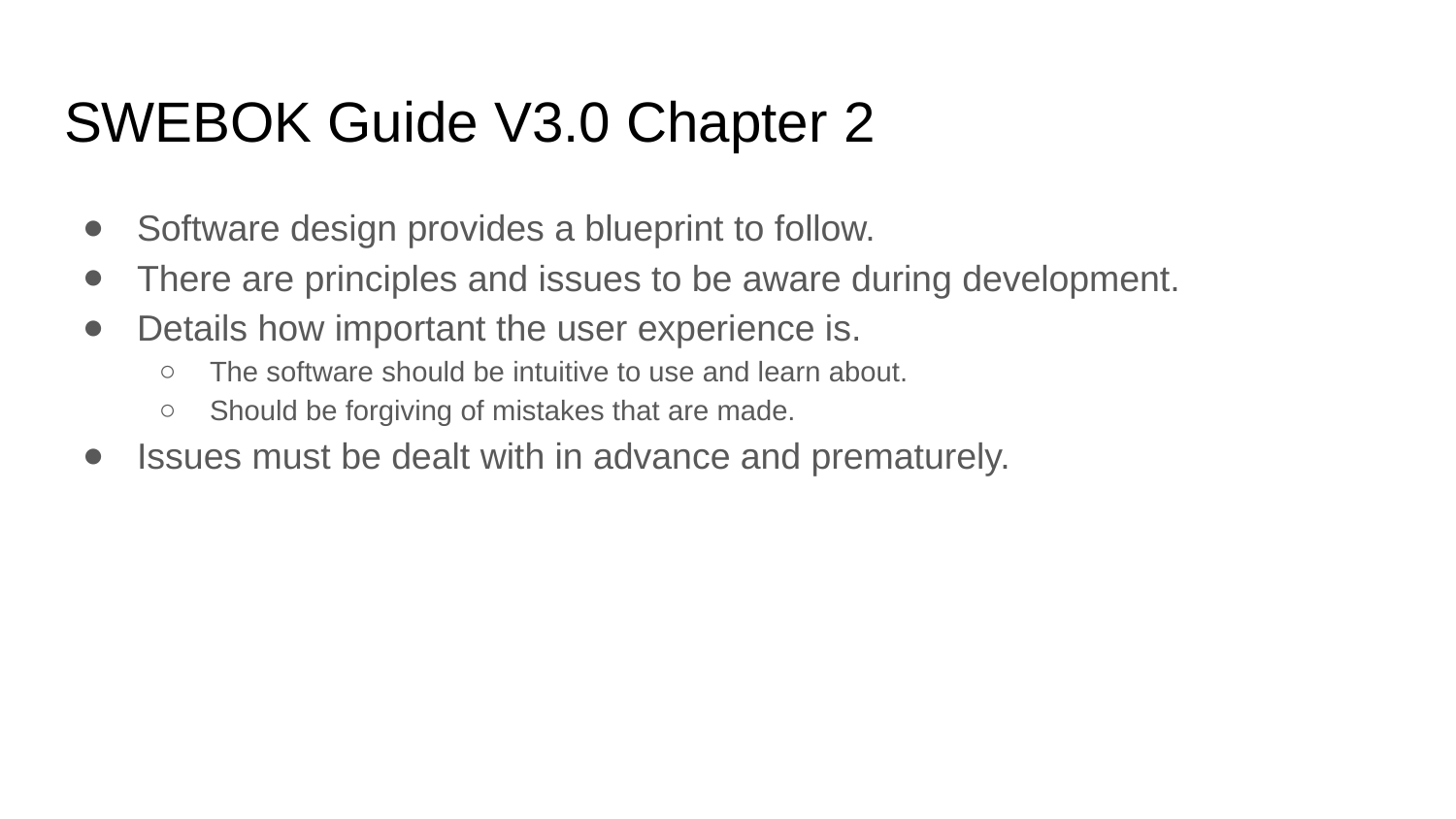

# SWEBOK Guide V3.0 Chapter 2
Software design provides a blueprint to follow.
There are principles and issues to be aware during development.
Details how important the user experience is.
The software should be intuitive to use and learn about.
Should be forgiving of mistakes that are made.
Issues must be dealt with in advance and prematurely.